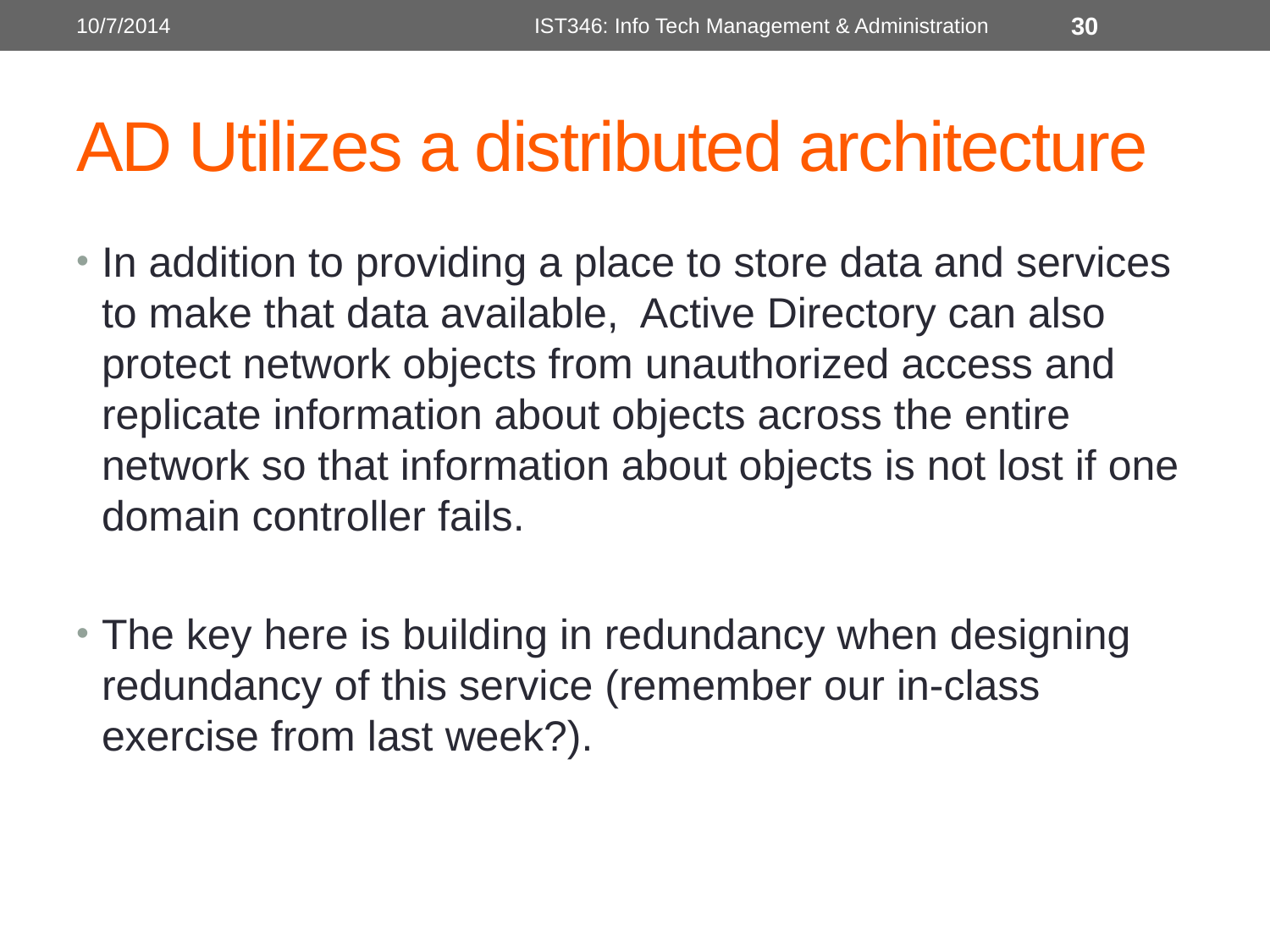

10/7/2014
IST346: Info Tech Management & Administration
30
# AD Utilizes a distributed architecture

In addition to providing a place to store data and services to make that data available,  Active Directory can also protect network objects from unauthorized access and replicate information about objects across the entire network so that information about objects is not lost if one domain controller fails.

The key here is building in redundancy when designing redundancy of this service (remember our in-class exercise from last week?).